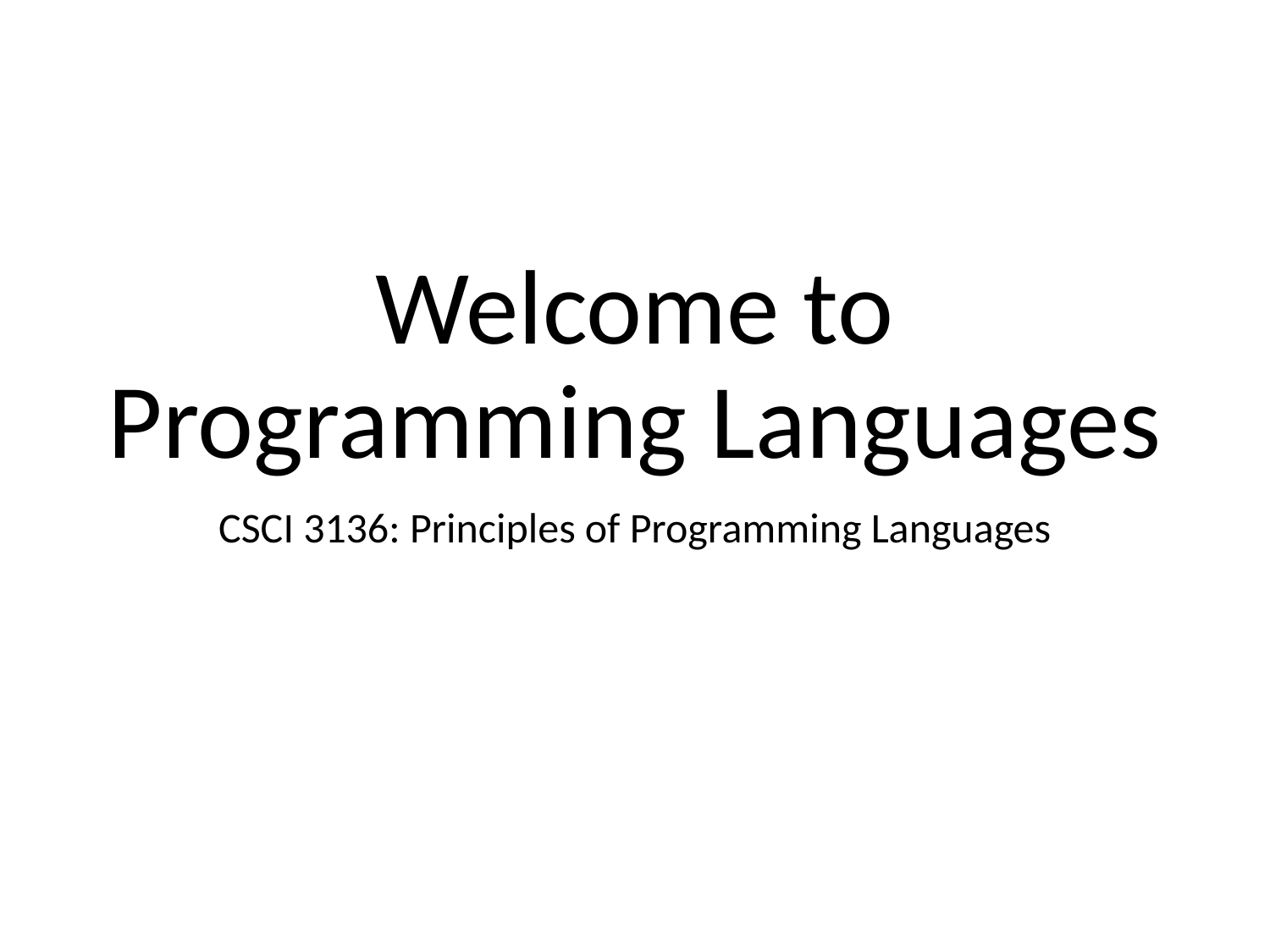

# Welcome to Programming Languages
CSCI 3136: Principles of Programming Languages